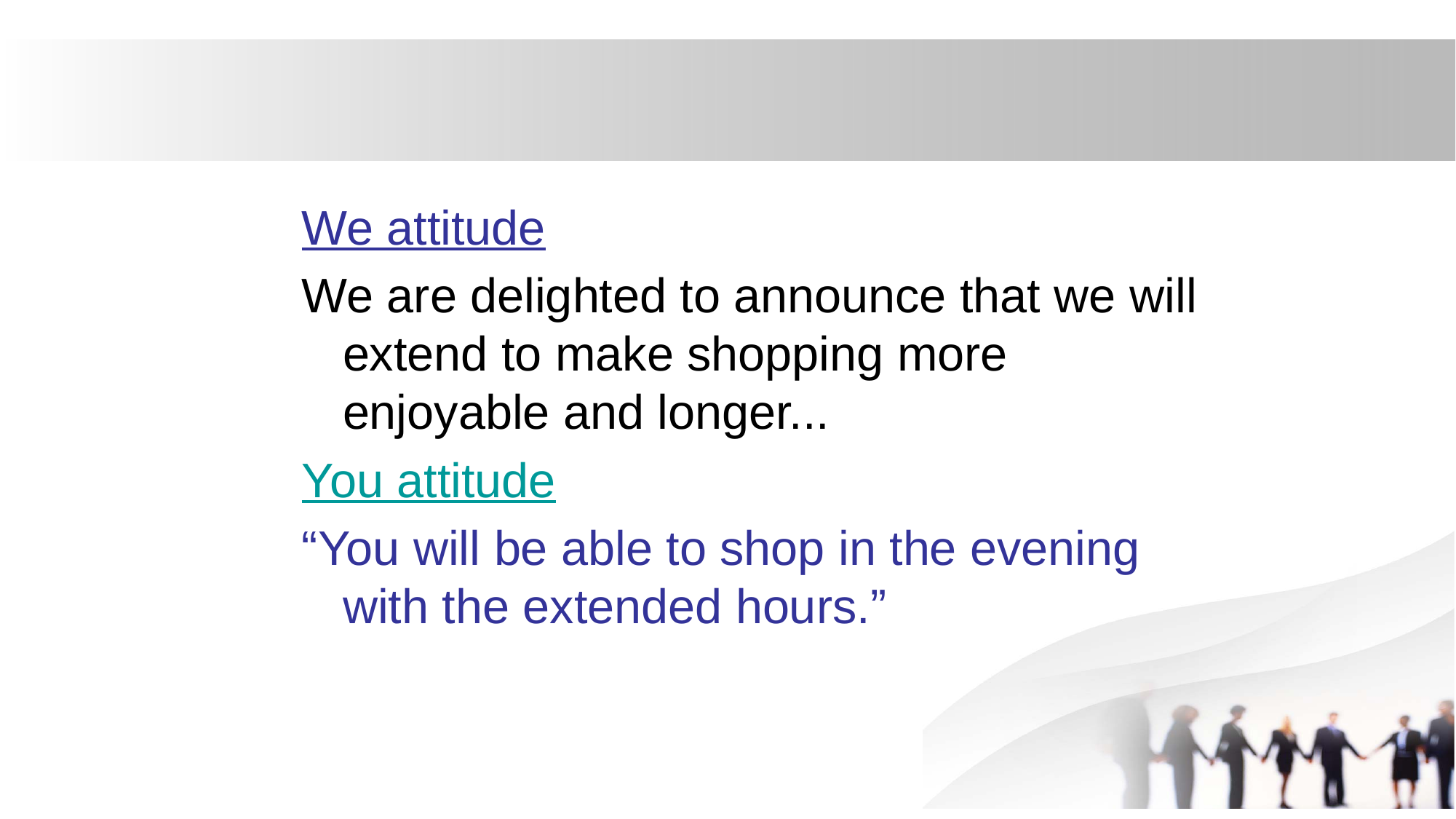

We attitude
We are delighted to announce that we will extend to make shopping more enjoyable and longer...
You attitude
“You will be able to shop in the evening with the extended hours.”